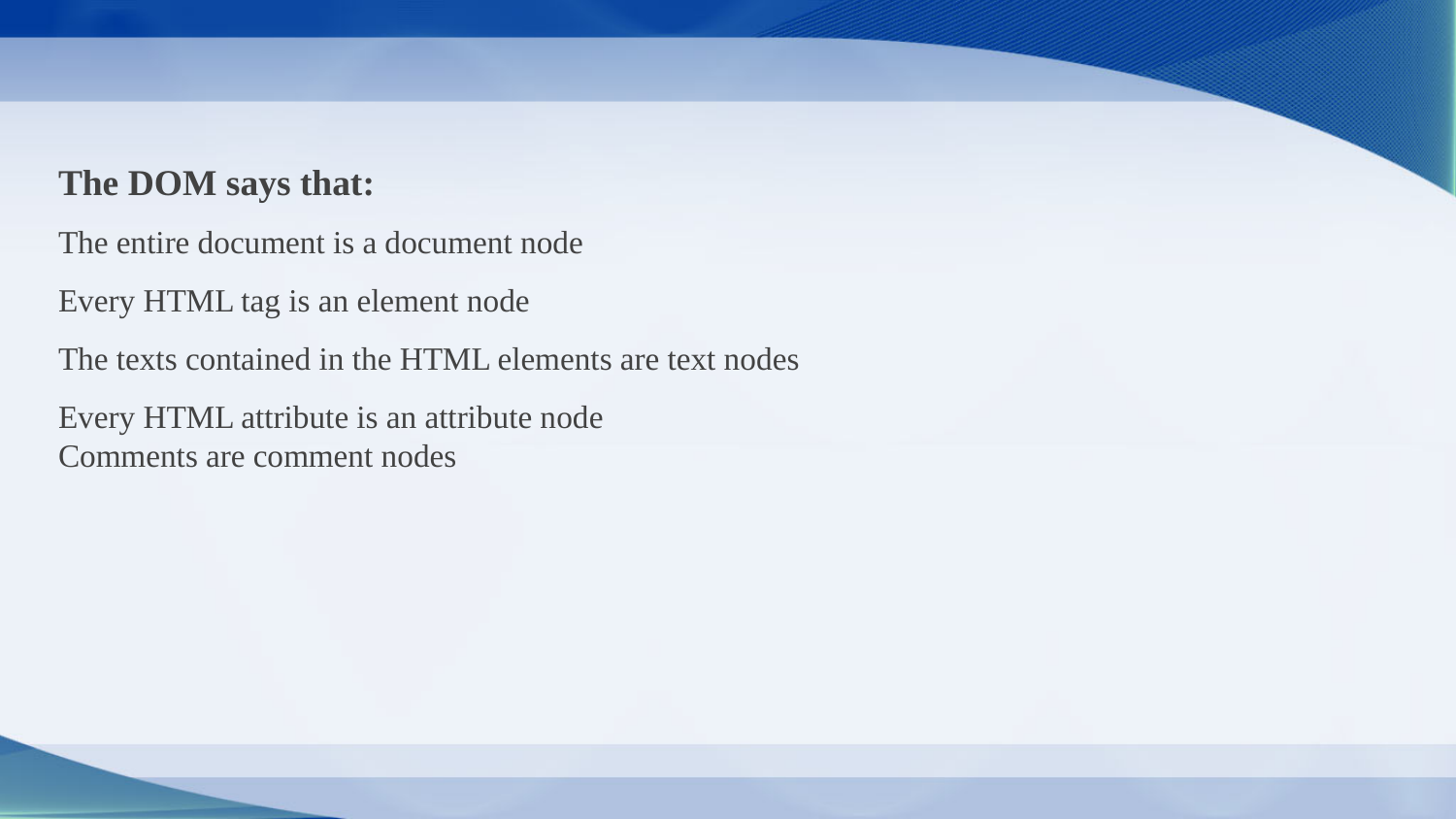

The DOM says that:
The entire document is a document node
Every HTML tag is an element node
The texts contained in the HTML elements are text nodes
Every HTML attribute is an attribute node
Comments are comment nodes